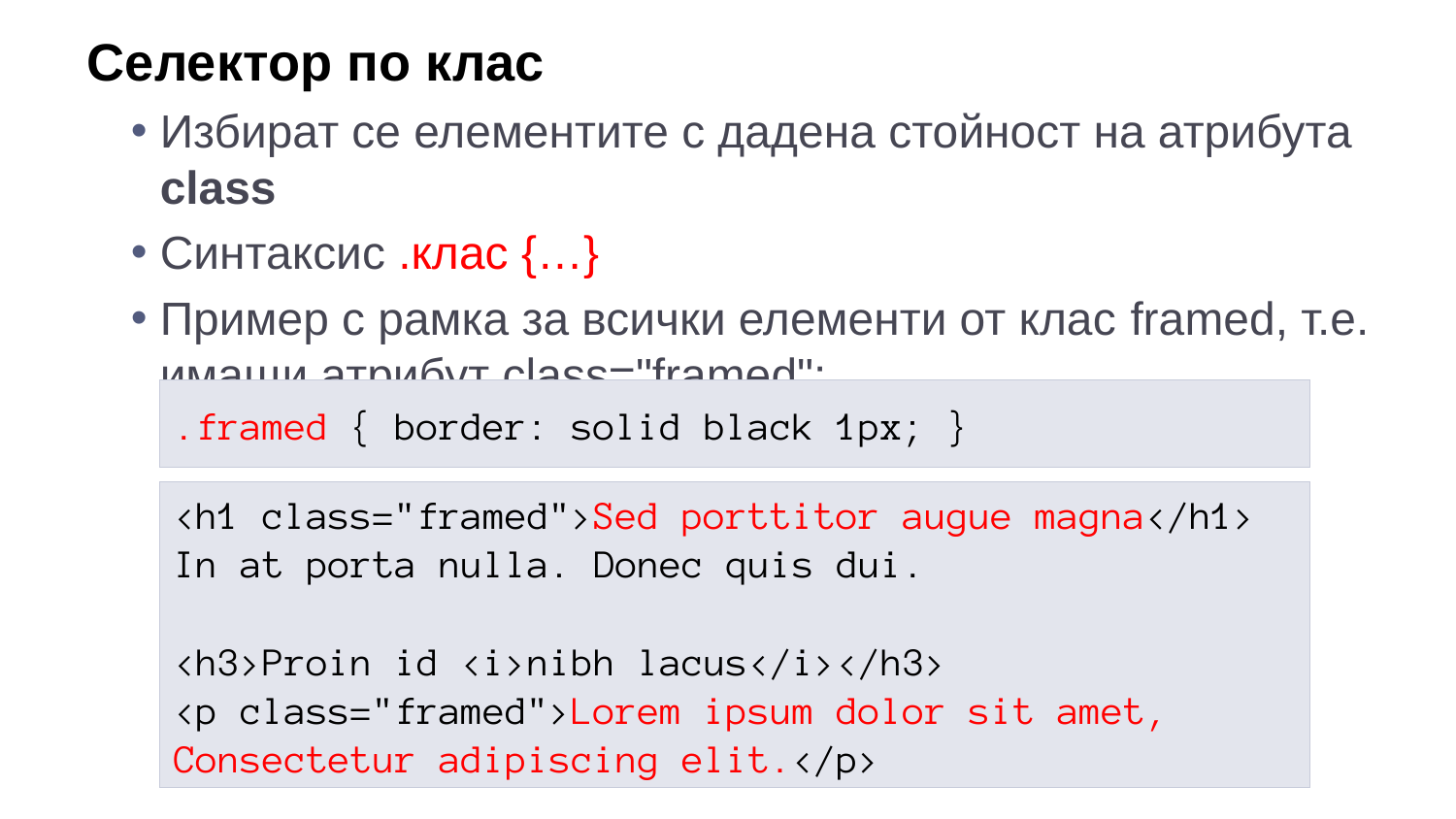

Селектор по клас
Избират се елементите с дадена стойност на атрибута class
Синтаксис .клас {…}
Пример с рамка за всички елементи от клас framed, т.е. имащи атрибут class="framed":

.framed { border: solid black 1px; }
<h1 class="framed">Sed porttitor augue magna</h1>
In at porta nulla. Donec quis dui.

<h3>Proin id <i>nibh lacus</i></h3>
<p class="framed">Lorem ipsum dolor sit amet,
Consectetur adipiscing elit.</p>